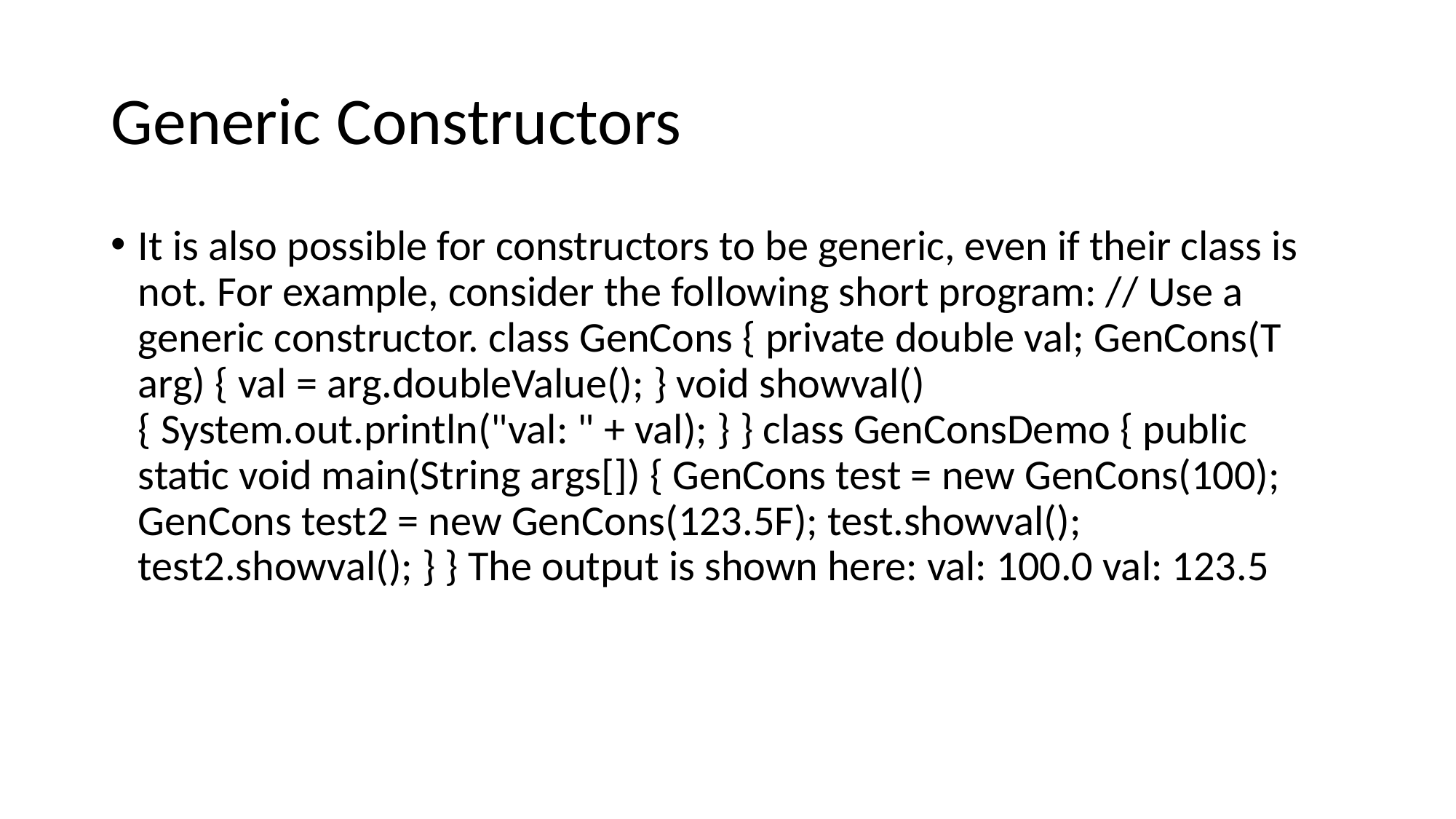

# Generic Constructors
It is also possible for constructors to be generic, even if their class is not. For example, consider the following short program: // Use a generic constructor. class GenCons { private double val; GenCons(T arg) { val = arg.doubleValue(); } void showval() { System.out.println("val: " + val); } } class GenConsDemo { public static void main(String args[]) { GenCons test = new GenCons(100); GenCons test2 = new GenCons(123.5F); test.showval(); test2.showval(); } } The output is shown here: val: 100.0 val: 123.5